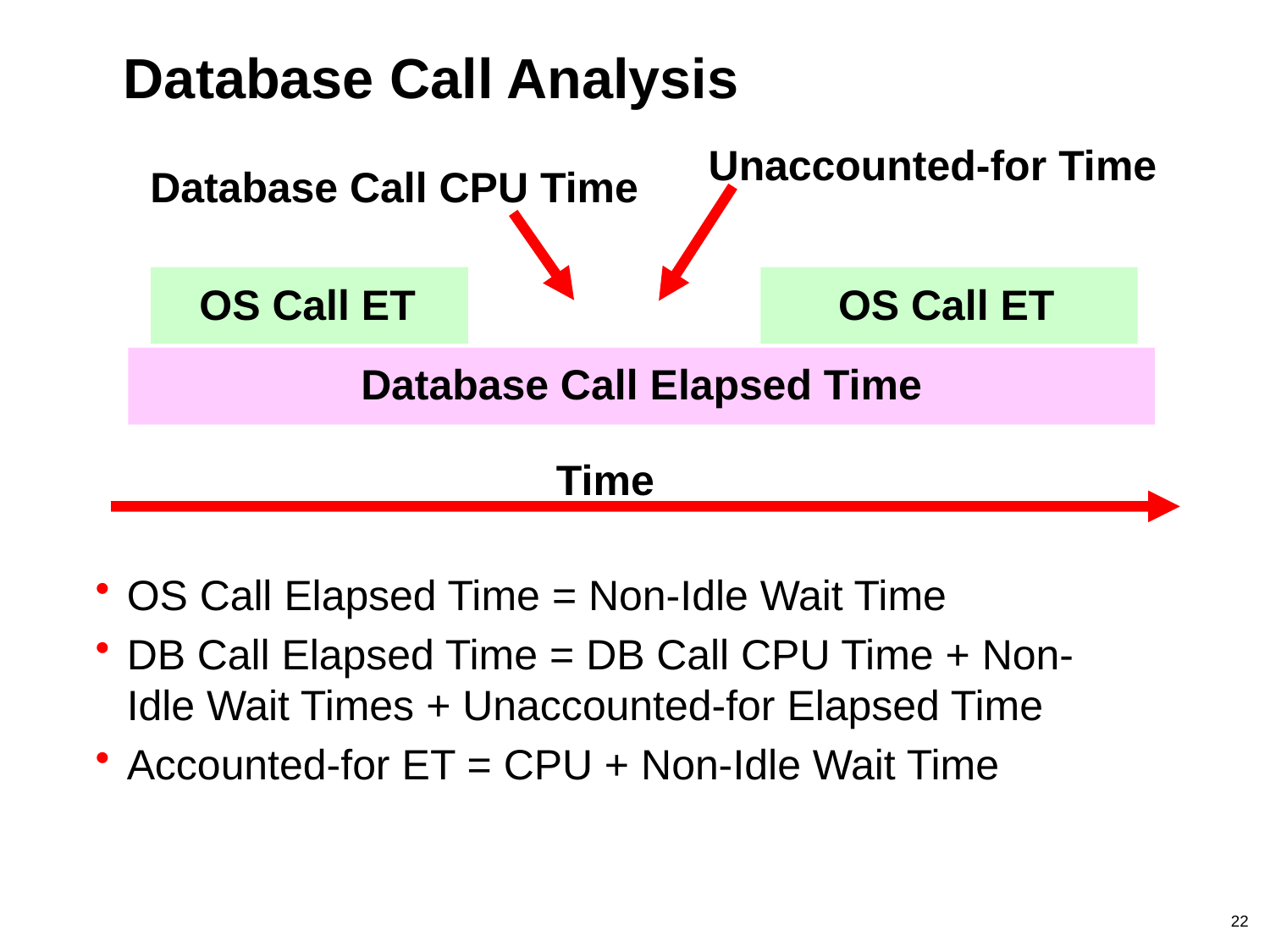

# Database Call Analysis
Unaccounted-for Time
Database Call CPU Time

OS Call ET
OS Call ET

Database Call Elapsed Time

Time

OS Call Elapsed Time = Non-Idle Wait Time
DB Call Elapsed Time = DB Call CPU Time + Non-Idle Wait Times + Unaccounted-for Elapsed Time
Accounted-for ET = CPU + Non-Idle Wait Time
22